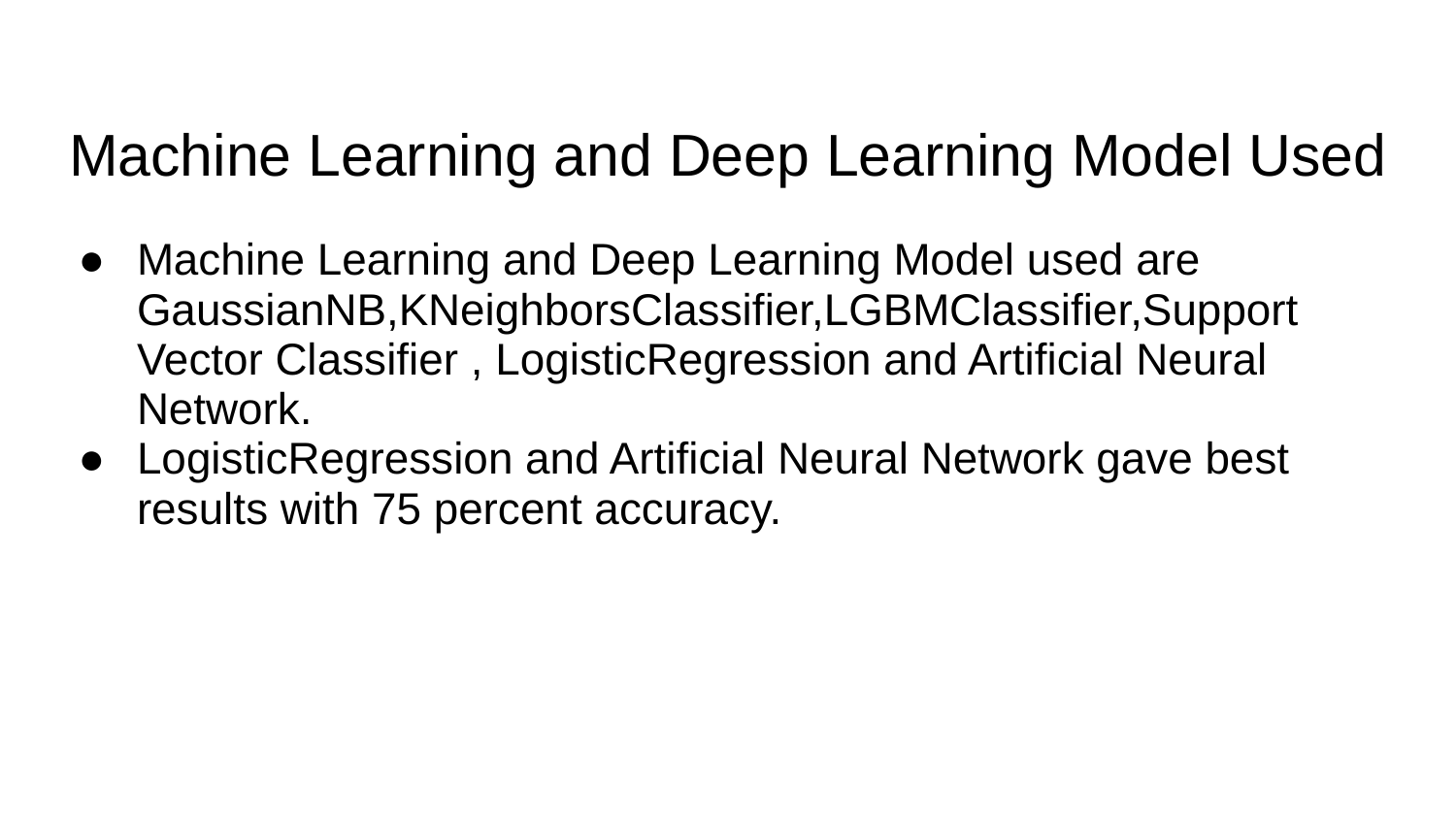

# Machine Learning and Deep Learning Model Used
Machine Learning and Deep Learning Model used are GaussianNB,KNeighborsClassifier,LGBMClassifier,Support Vector Classifier , LogisticRegression and Artificial Neural Network.
LogisticRegression and Artificial Neural Network gave best results with 75 percent accuracy.